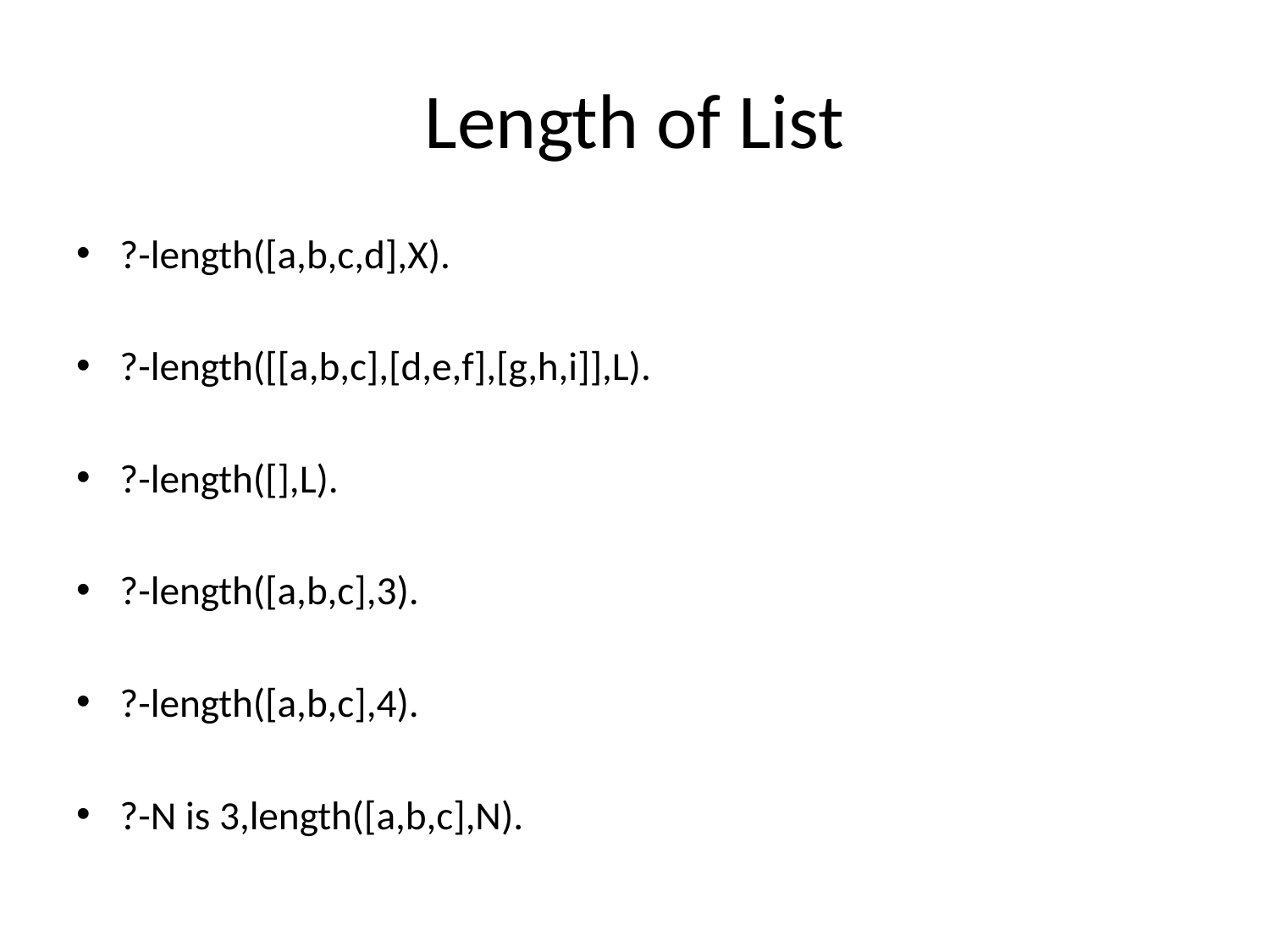

# Length of List
?-length([a,b,c,d],X).

?-length([[a,b,c],[d,e,f],[g,h,i]],L).

?-length([],L).

?-length([a,b,c],3).

?-length([a,b,c],4).

?-N is 3,length([a,b,c],N).